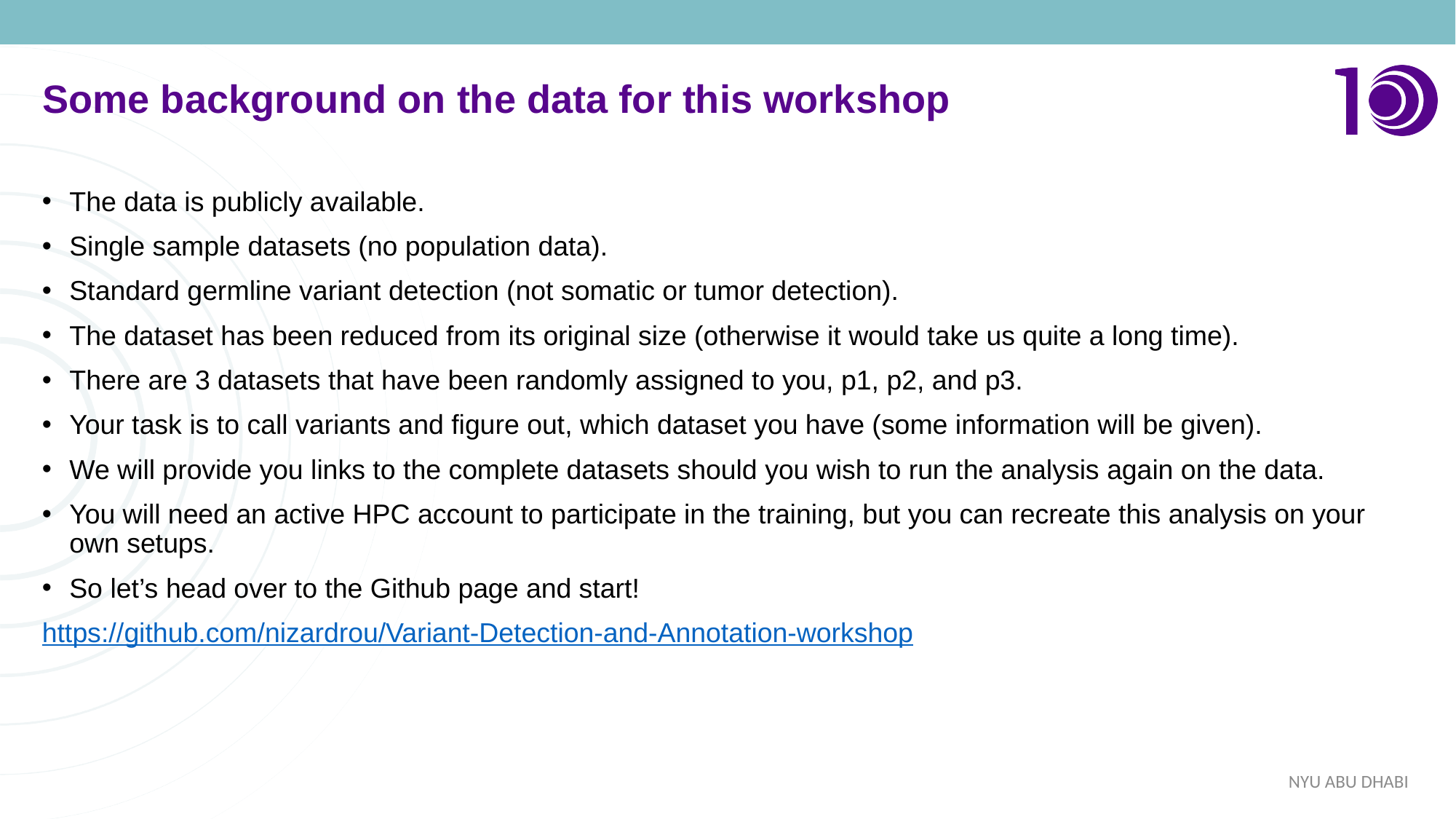

Some background on the data for this workshop
The data is publicly available.
Single sample datasets (no population data).
Standard germline variant detection (not somatic or tumor detection).
The dataset has been reduced from its original size (otherwise it would take us quite a long time).
There are 3 datasets that have been randomly assigned to you, p1, p2, and p3.
Your task is to call variants and figure out, which dataset you have (some information will be given).
We will provide you links to the complete datasets should you wish to run the analysis again on the data.
You will need an active HPC account to participate in the training, but you can recreate this analysis on your own setups.
So let’s head over to the Github page and start!
https://github.com/nizardrou/Variant-Detection-and-Annotation-workshop